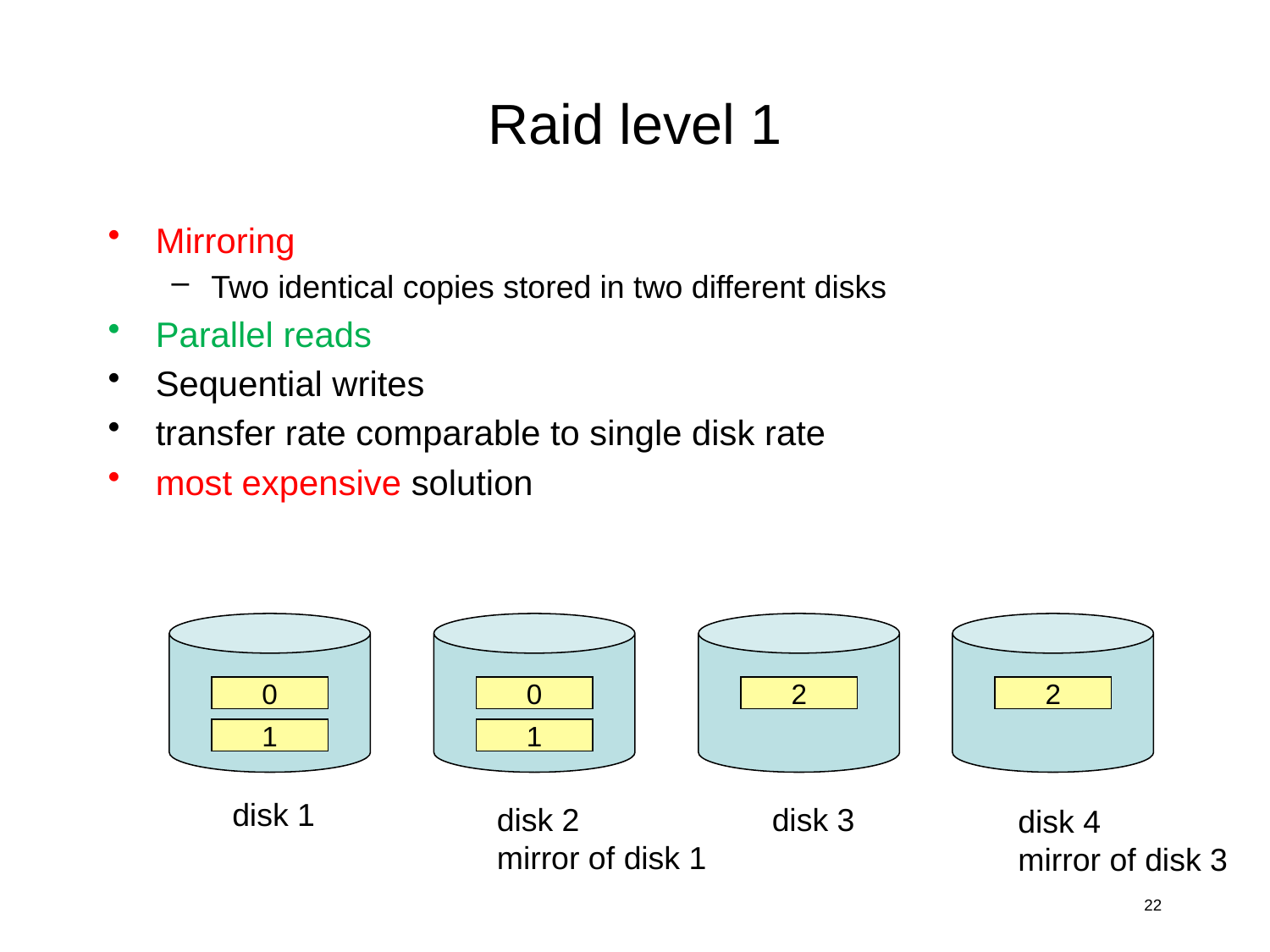

# Raid level 1
Mirroring
Two identical copies stored in two different disks
Parallel reads
Sequential writes
transfer rate comparable to single disk rate
most expensive solution

0
0
2
2
1
1
disk 1
disk 2
mirror of disk 1
disk 3
disk 4
mirror of disk 3
22